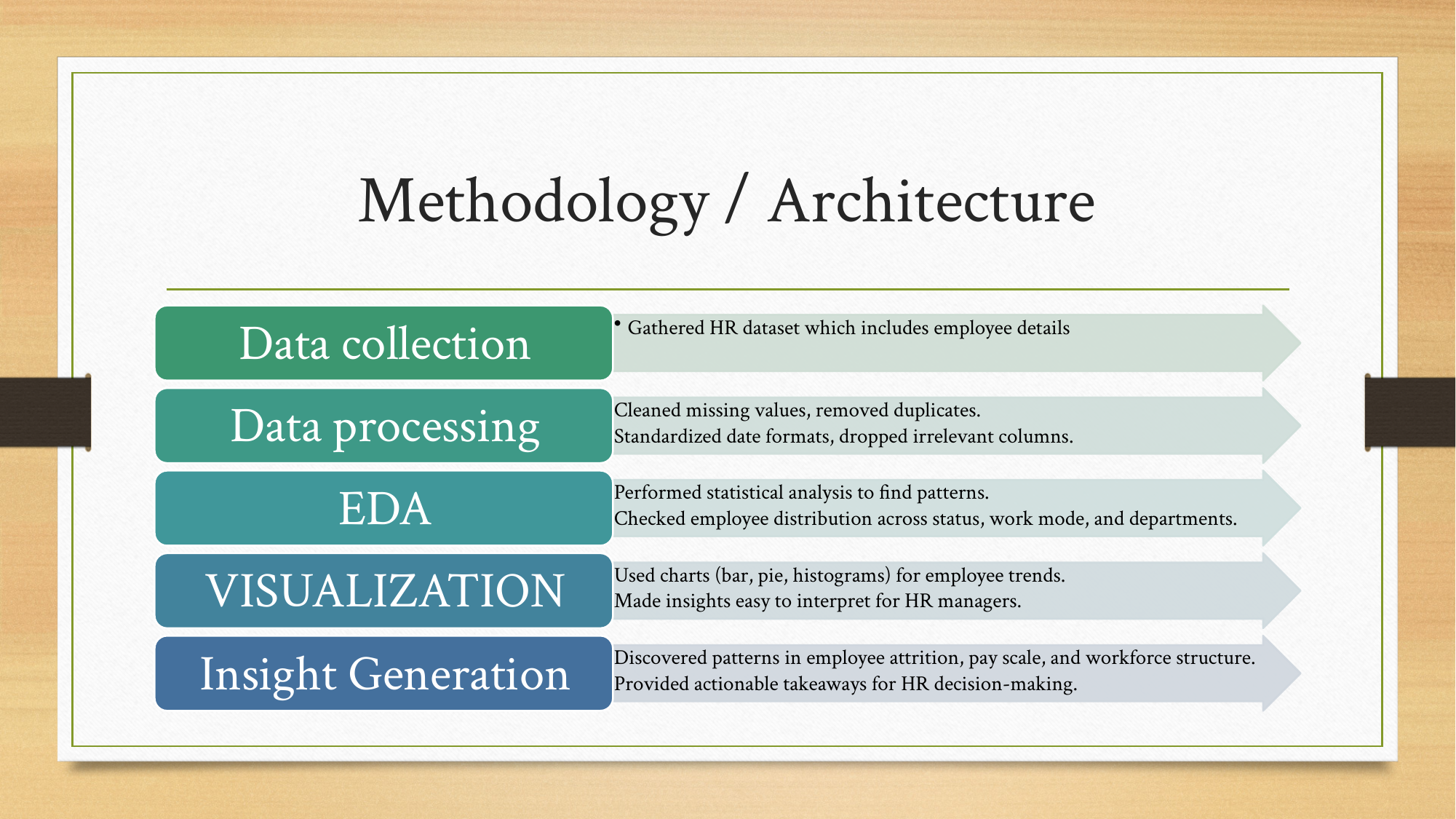

# Methodology / Architecture
Gathered HR dataset which includes employee details
Data collection
Cleaned missing values, removed duplicates.
Standardized date formats, dropped irrelevant columns.
Data processing
Performed statistical analysis to find patterns.
Checked employee distribution across status, work mode, and departments.
EDA
Used charts (bar, pie, histograms) for employee trends.
Made insights easy to interpret for HR managers.
VISUALIZATION
Discovered patterns in employee attrition, pay scale, and workforce structure.
Provided actionable takeaways for HR decision-making.
Insight Generation